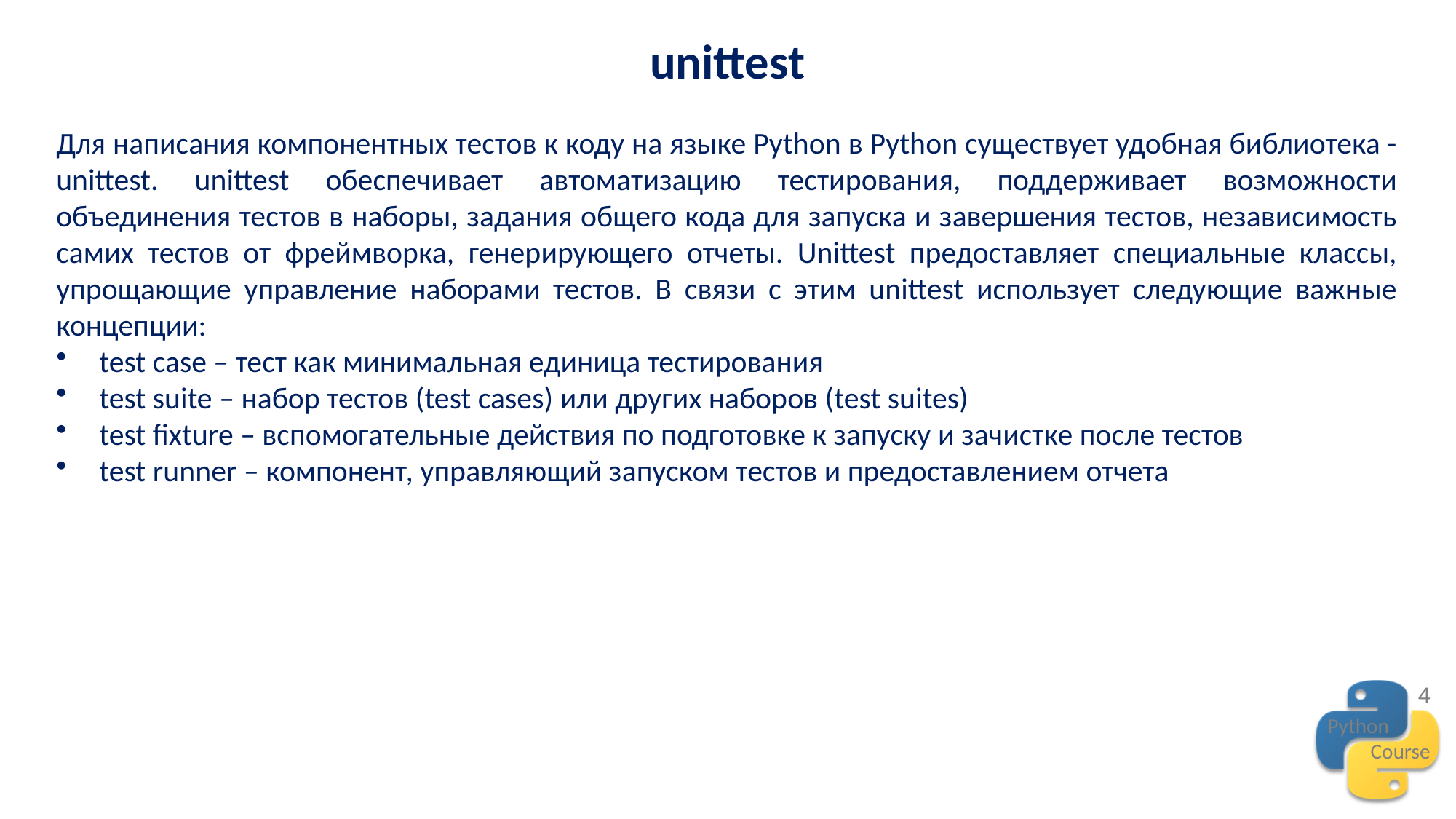

unittest
Для написания компонентных тестов к коду на языке Python в Python существует удобная библиотека - unittest. unittest обеспечивает автоматизацию тестирования, поддерживает возможности объединения тестов в наборы, задания общего кода для запуска и завершения тестов, независимость самих тестов от фреймворка, генерирующего отчеты. Unittest предоставляет специальные классы, упрощающие управление наборами тестов. В связи с этим unittest использует следующие важные концепции:
test case – тест как минимальная единица тестирования
test suite – набор тестов (test cases) или других наборов (test suites)
test fixture – вспомогательные действия по подготовке к запуску и зачистке после тестов
test runner – компонент, управляющий запуском тестов и предоставлением отчета